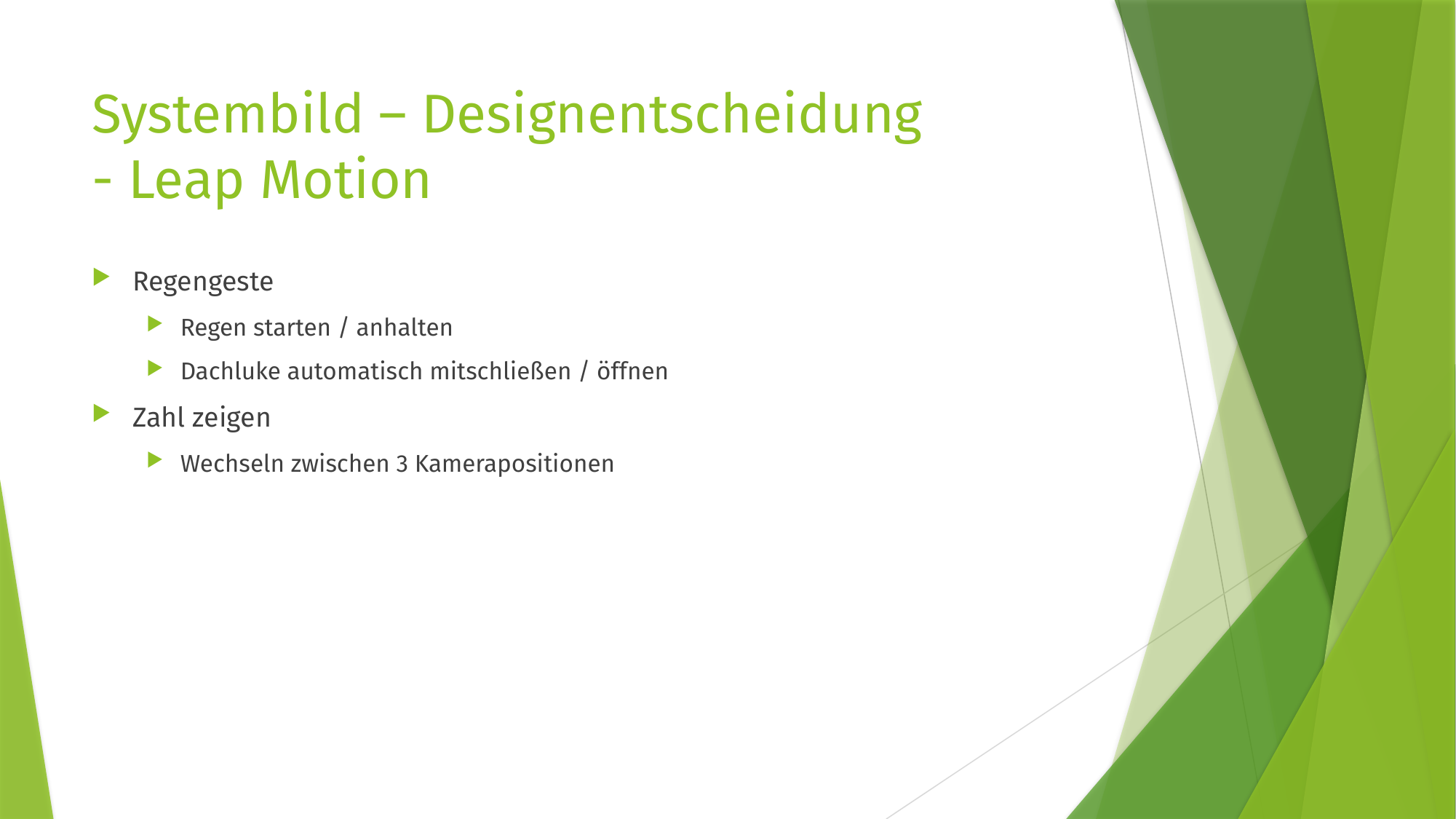

# Systembild – Designentscheidung - Leap Motion
Regengeste
Regen starten / anhalten
Dachluke automatisch mitschließen / öffnen
Zahl zeigen
Wechseln zwischen 3 Kamerapositionen